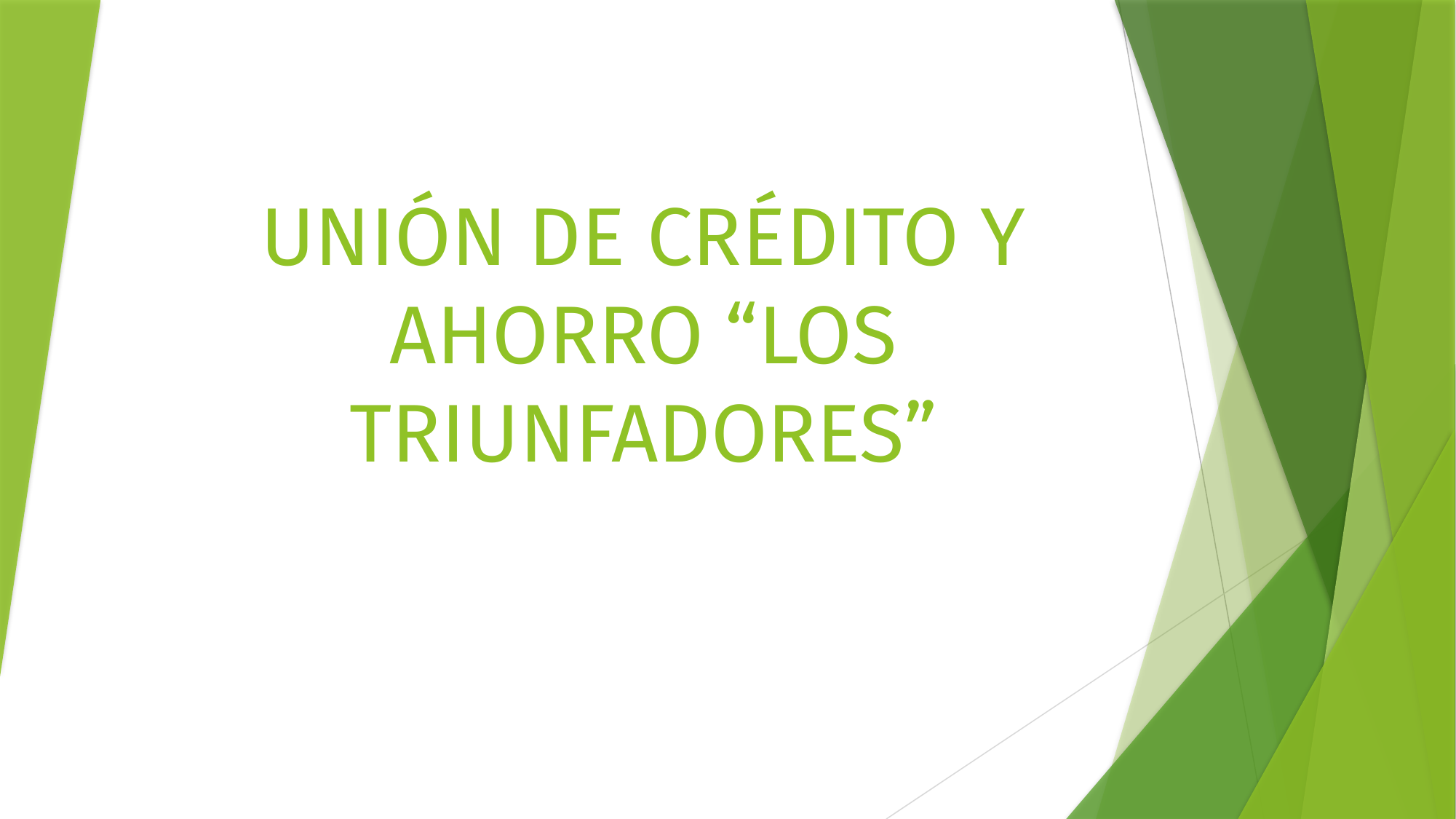

# UNIÓN DE CRÉDITO Y AHORRO “LOS TRIUNFADORES”